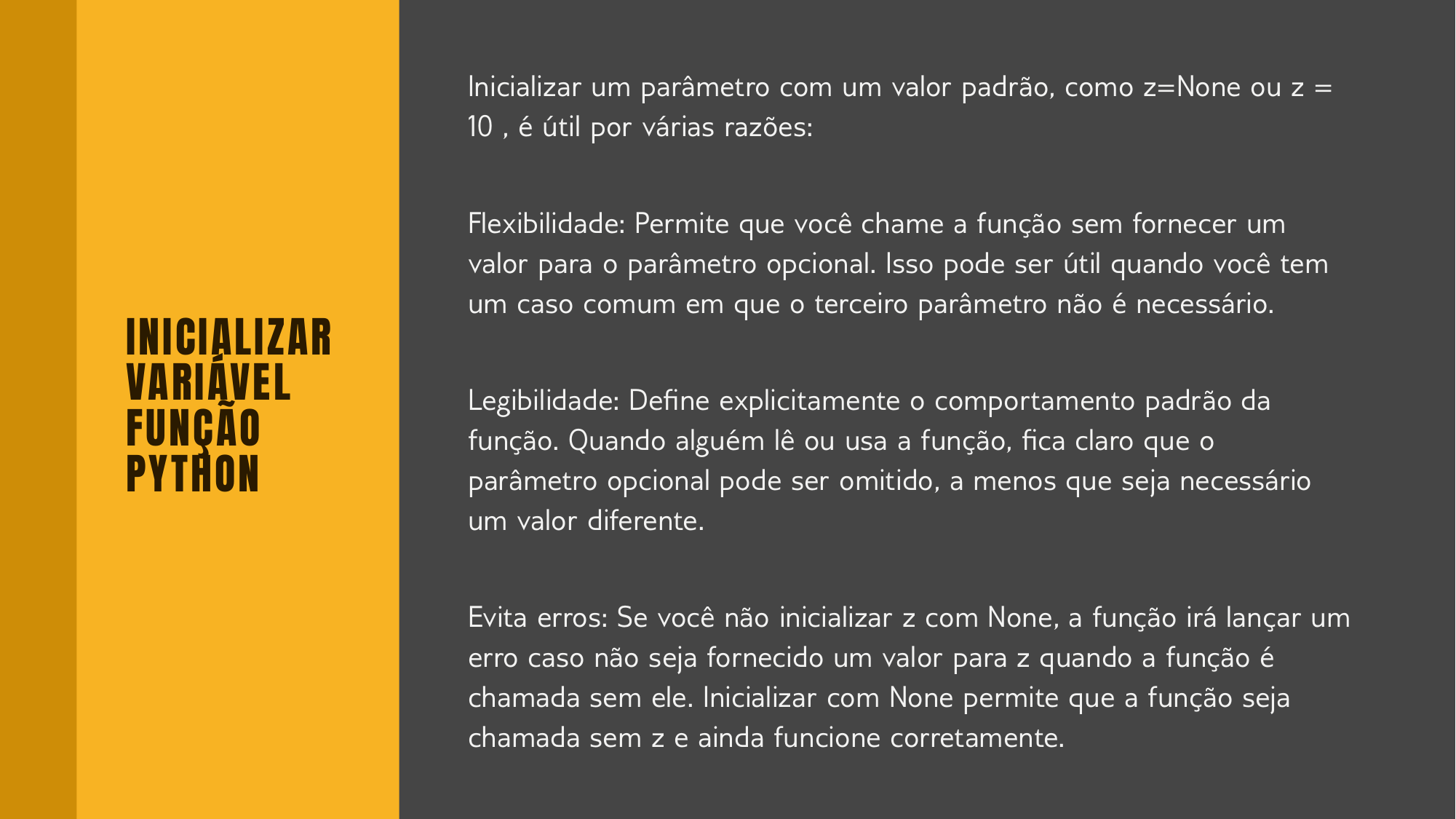

Inicializar um parâmetro com um valor padrão, como z=None ou z = 10 , é útil por várias razões:

Flexibilidade: Permite que você chame a função sem fornecer um valor para o parâmetro opcional. Isso pode ser útil quando você tem um caso comum em que o terceiro parâmetro não é necessário.

Legibilidade: Define explicitamente o comportamento padrão da função. Quando alguém lê ou usa a função, fica claro que o parâmetro opcional pode ser omitido, a menos que seja necessário um valor diferente.

Evita erros: Se você não inicializar z com None, a função irá lançar um erro caso não seja fornecido um valor para z quando a função é chamada sem ele. Inicializar com None permite que a função seja chamada sem z e ainda funcione corretamente.
# Inicializar Variável Função Python